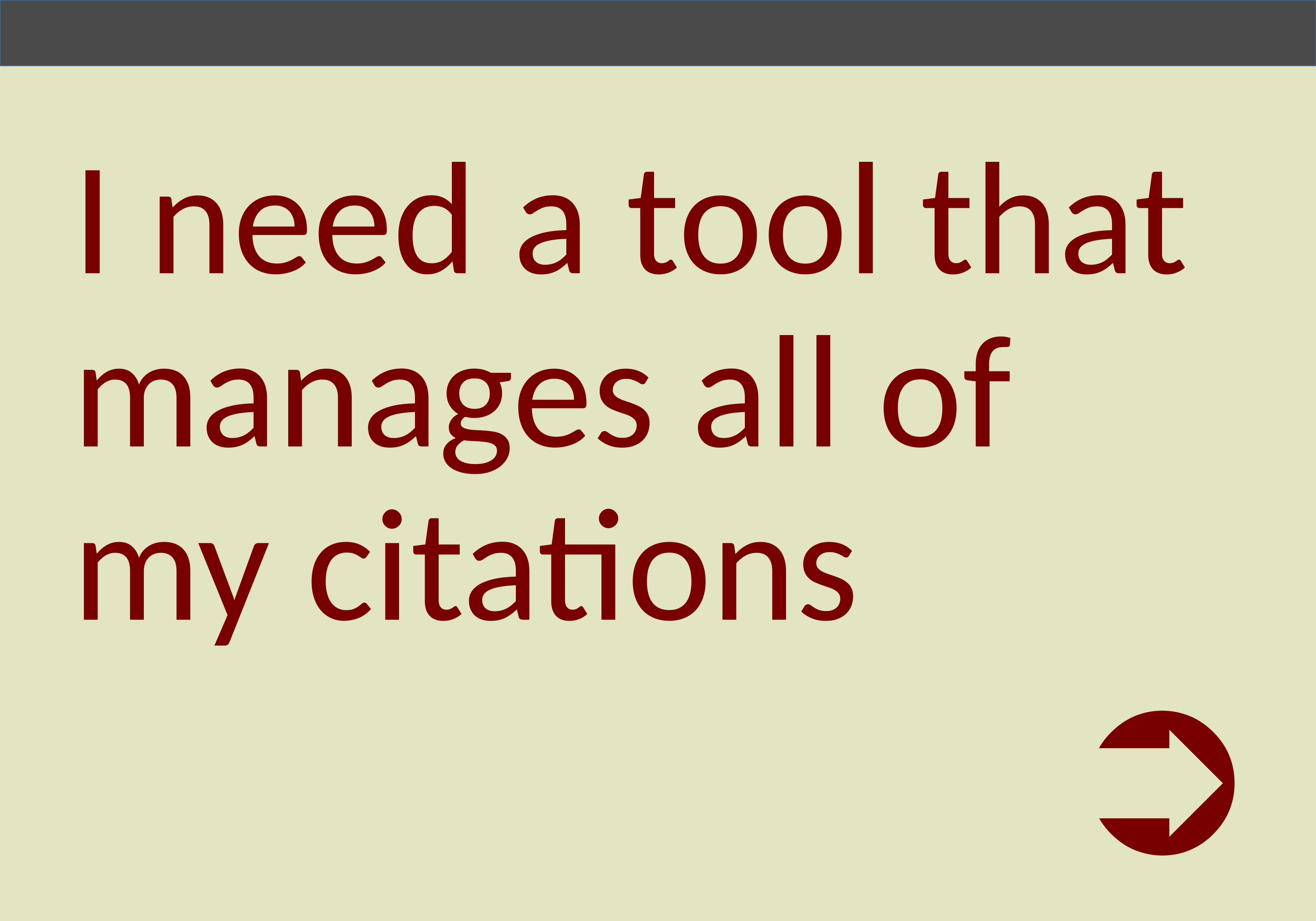

# I need a tool that manages all of my citations
➲